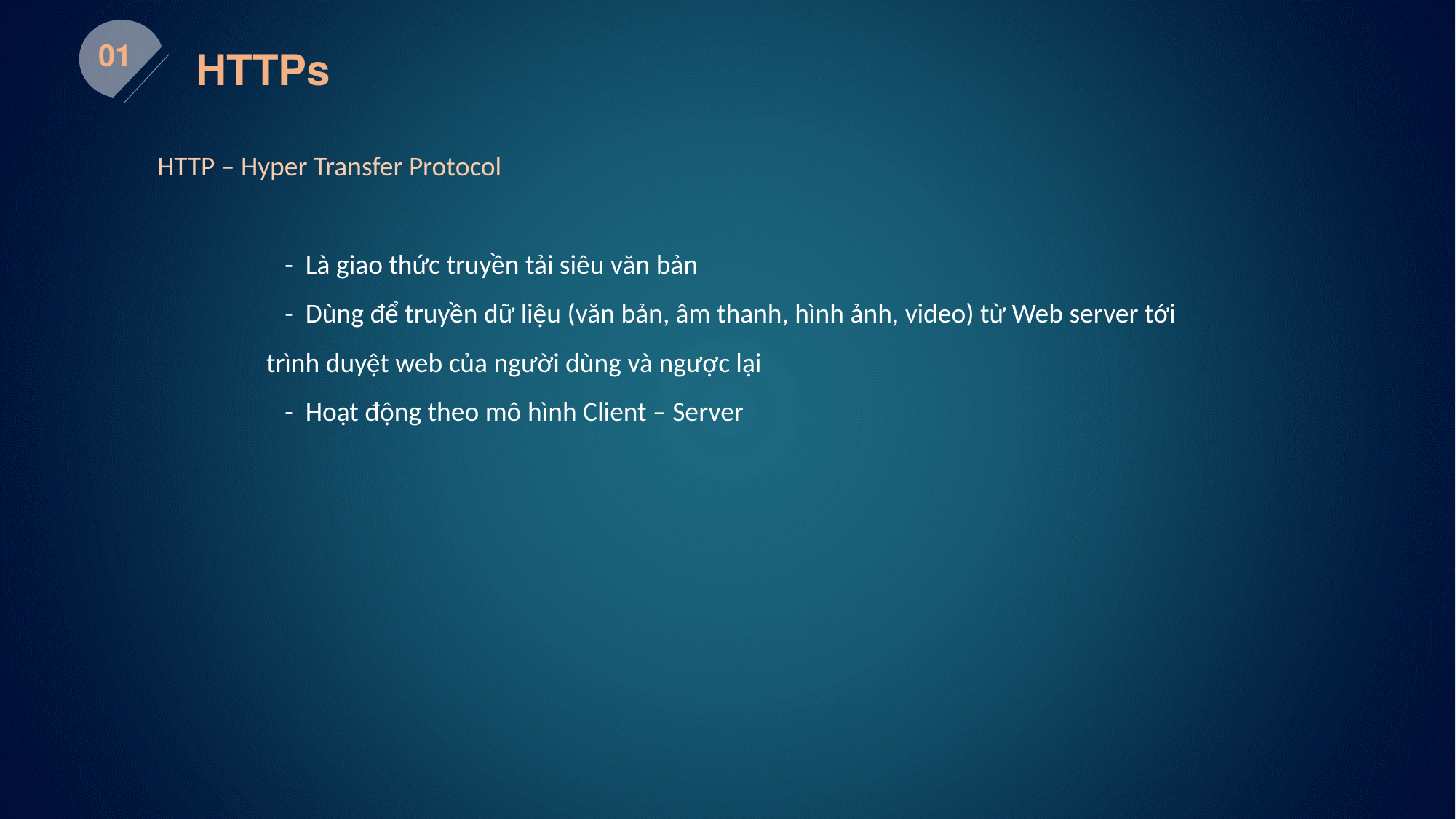

01
HTTPs
HTTP – Hyper Transfer Protocol

	   -  Là giao thức truyền tải siêu văn bản
	   -  Dùng để truyền dữ liệu (văn bản, âm thanh, hình ảnh, video) từ Web server tới 	trình duyệt web của người dùng và ngược lại
	   -  Hoạt động theo mô hình Client – Server